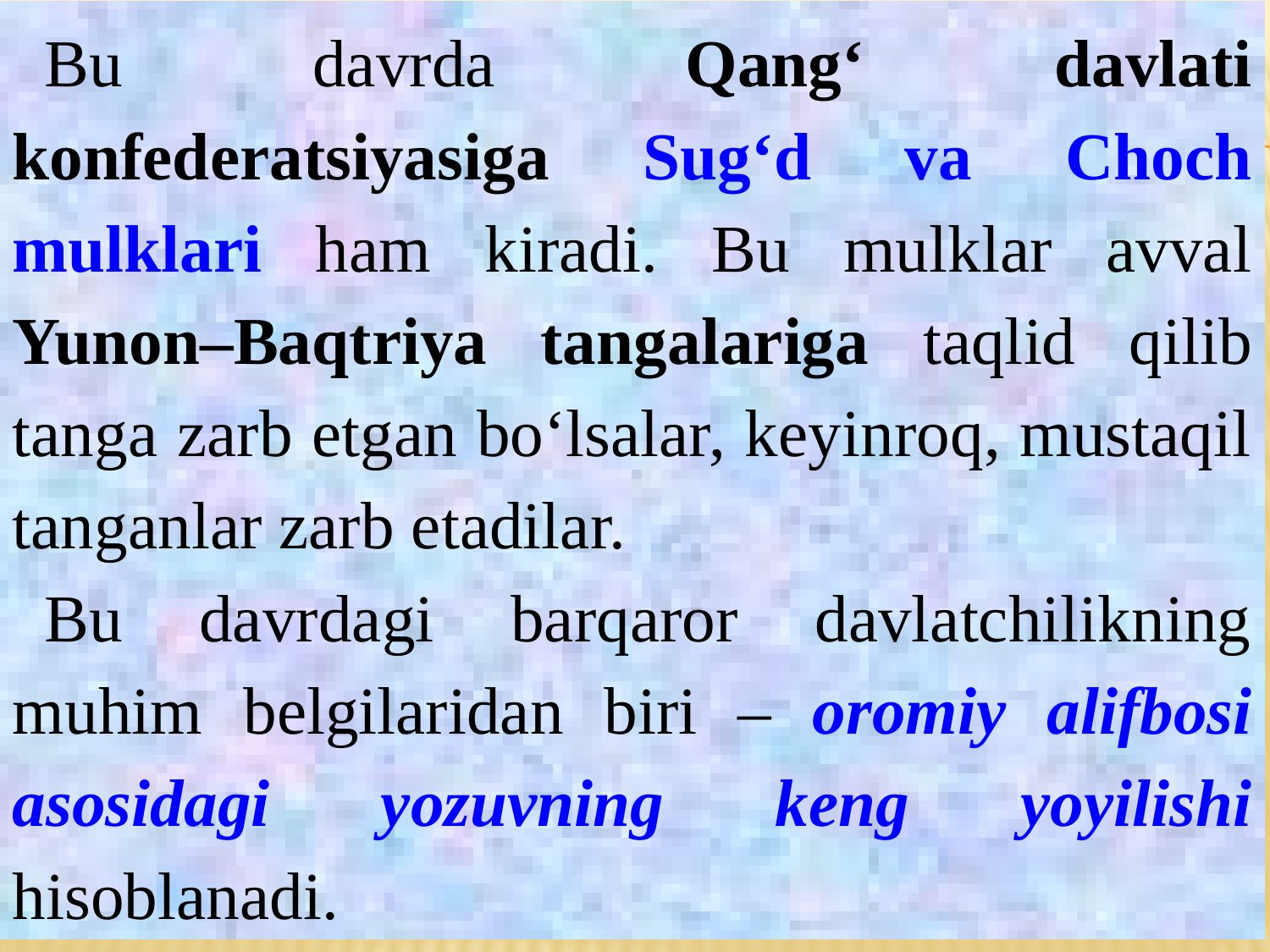

Bu davrda Qang‘ davlati konfederatsiyasiga Sug‘d va Choch mulklari ham kiradi. Bu mulklar avval Yunon–Baqtriya tangalariga taqlid qilib tanga zarb etgan bo‘lsalar, keyinroq, mustaqil tanganlar zarb etadilar.
Bu davrdagi barqaror davlatchilikning muhim belgilaridan biri – oromiy alifbosi asosidagi yozuvning keng yoyilishi hisoblanadi.